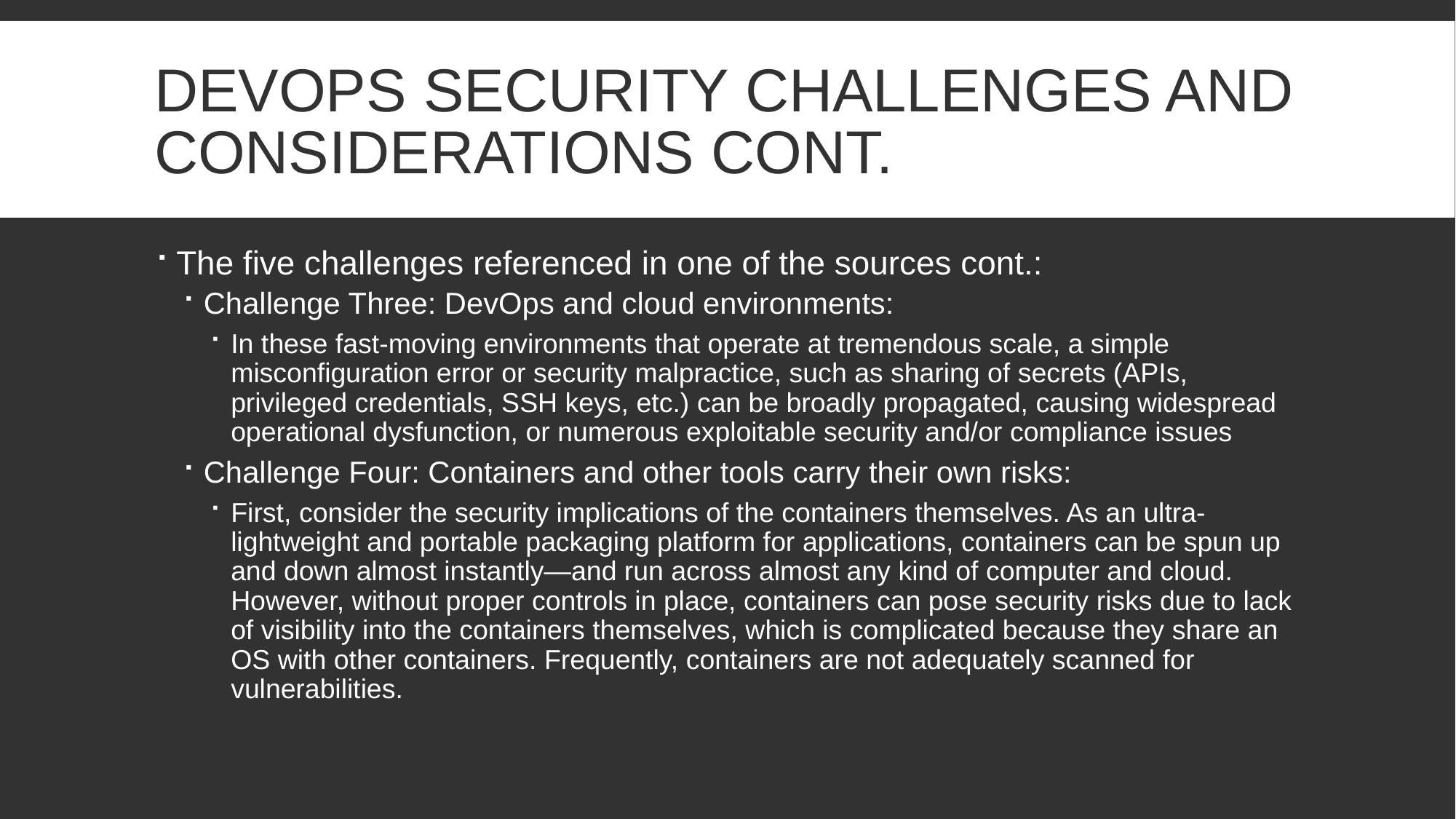

# DevOps Security Challenges and Considerations cont.
The five challenges referenced in one of the sources cont.:
Challenge Three: DevOps and cloud environments:
In these fast-moving environments that operate at tremendous scale, a simple misconfiguration error or security malpractice, such as sharing of secrets (APIs, privileged credentials, SSH keys, etc.) can be broadly propagated, causing widespread operational dysfunction, or numerous exploitable security and/or compliance issues
Challenge Four: Containers and other tools carry their own risks:
First, consider the security implications of the containers themselves. As an ultra-lightweight and portable packaging platform for applications, containers can be spun up and down almost instantly—and run across almost any kind of computer and cloud. However, without proper controls in place, containers can pose security risks due to lack of visibility into the containers themselves, which is complicated because they share an OS with other containers. Frequently, containers are not adequately scanned for vulnerabilities.